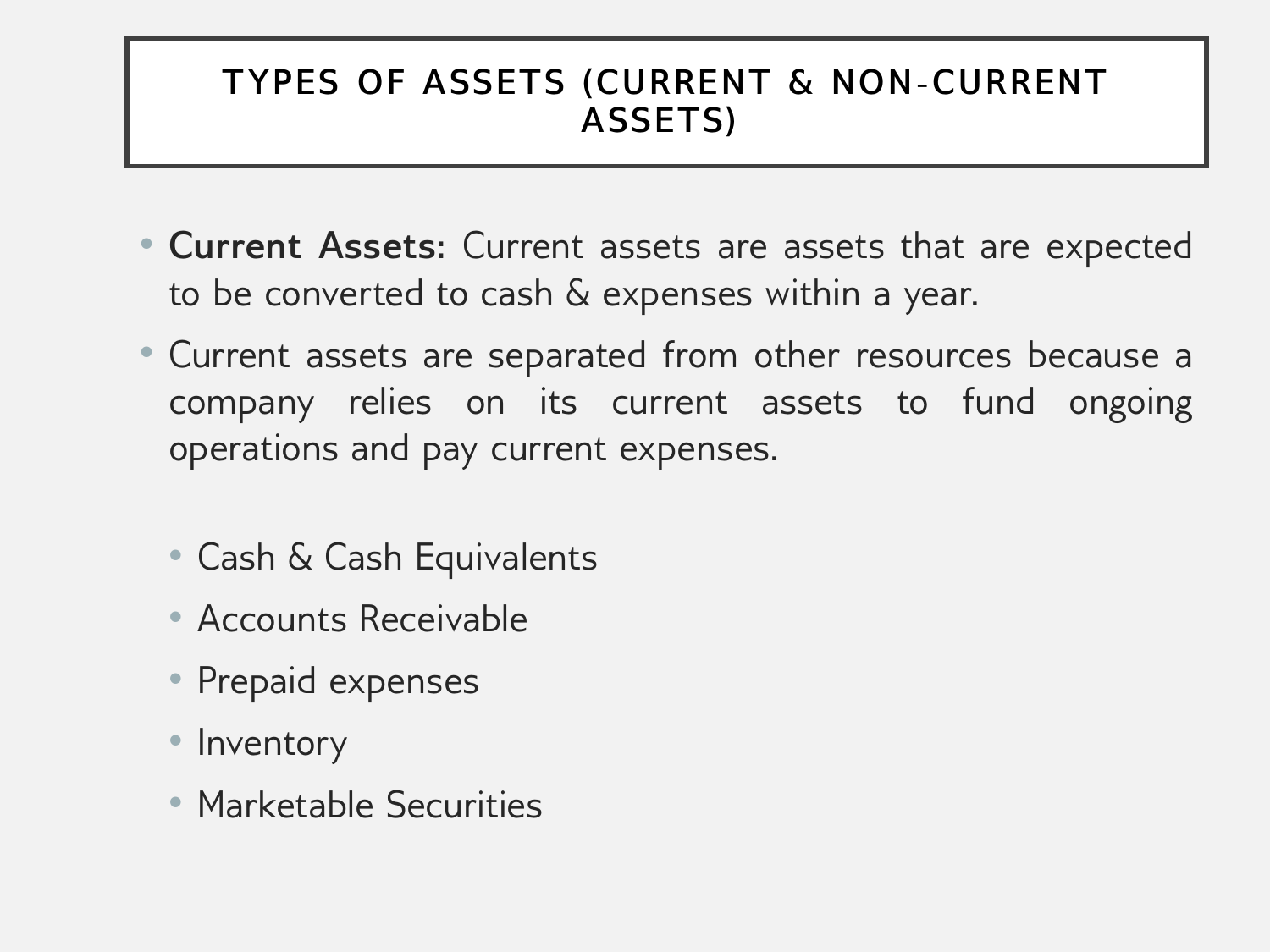

# Types of assets (Current & Non-current Assets)

Current Assets: Current assets are assets that are expected to be converted to cash & expenses within a year.
Current assets are separated from other resources because a company relies on its current assets to fund ongoing operations and pay current expenses.

Cash & Cash Equivalents
Accounts Receivable
Prepaid expenses
Inventory
Marketable Securities